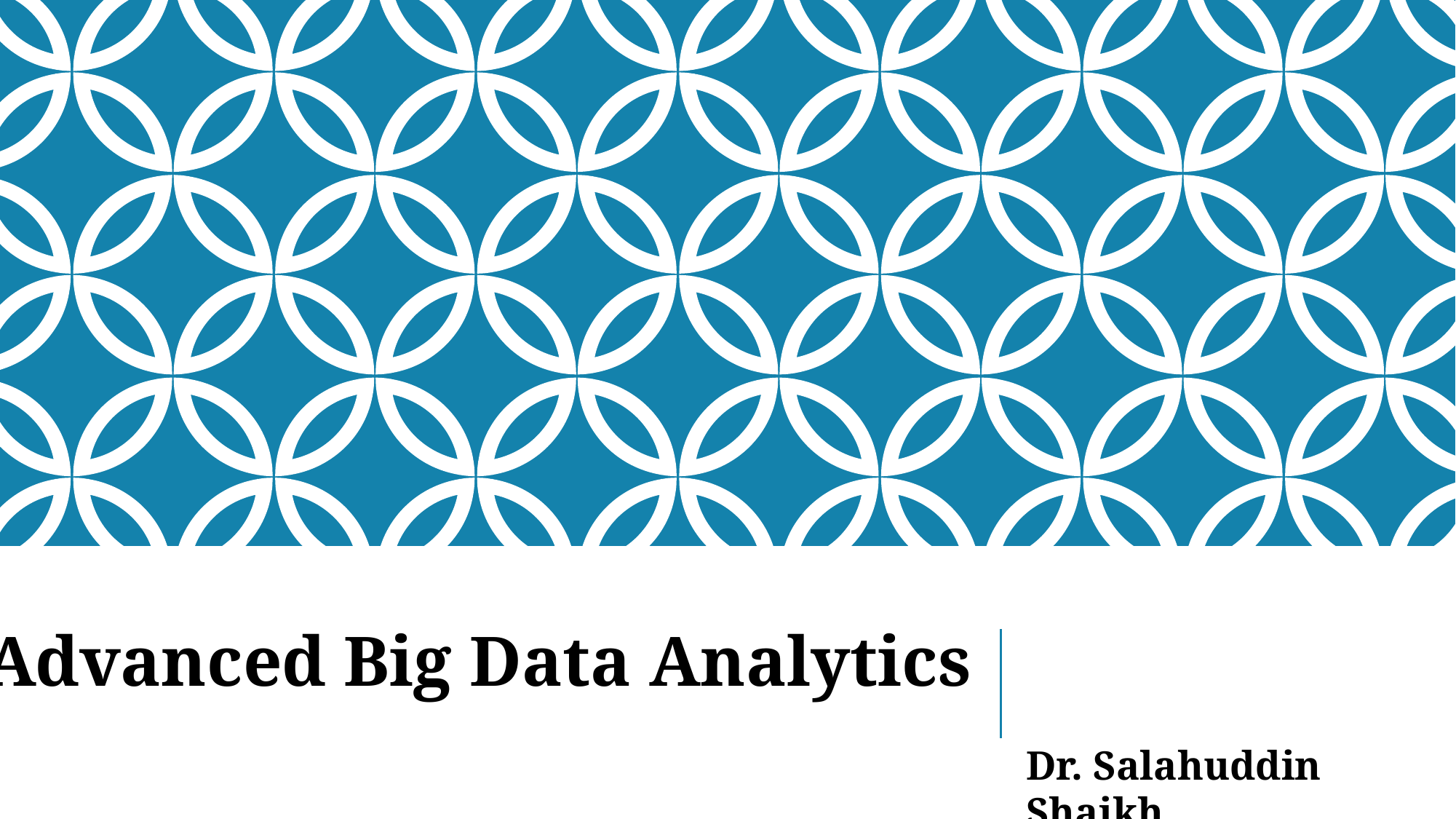

Advanced Big Data Analytics
Dr. Salahuddin Shaikh